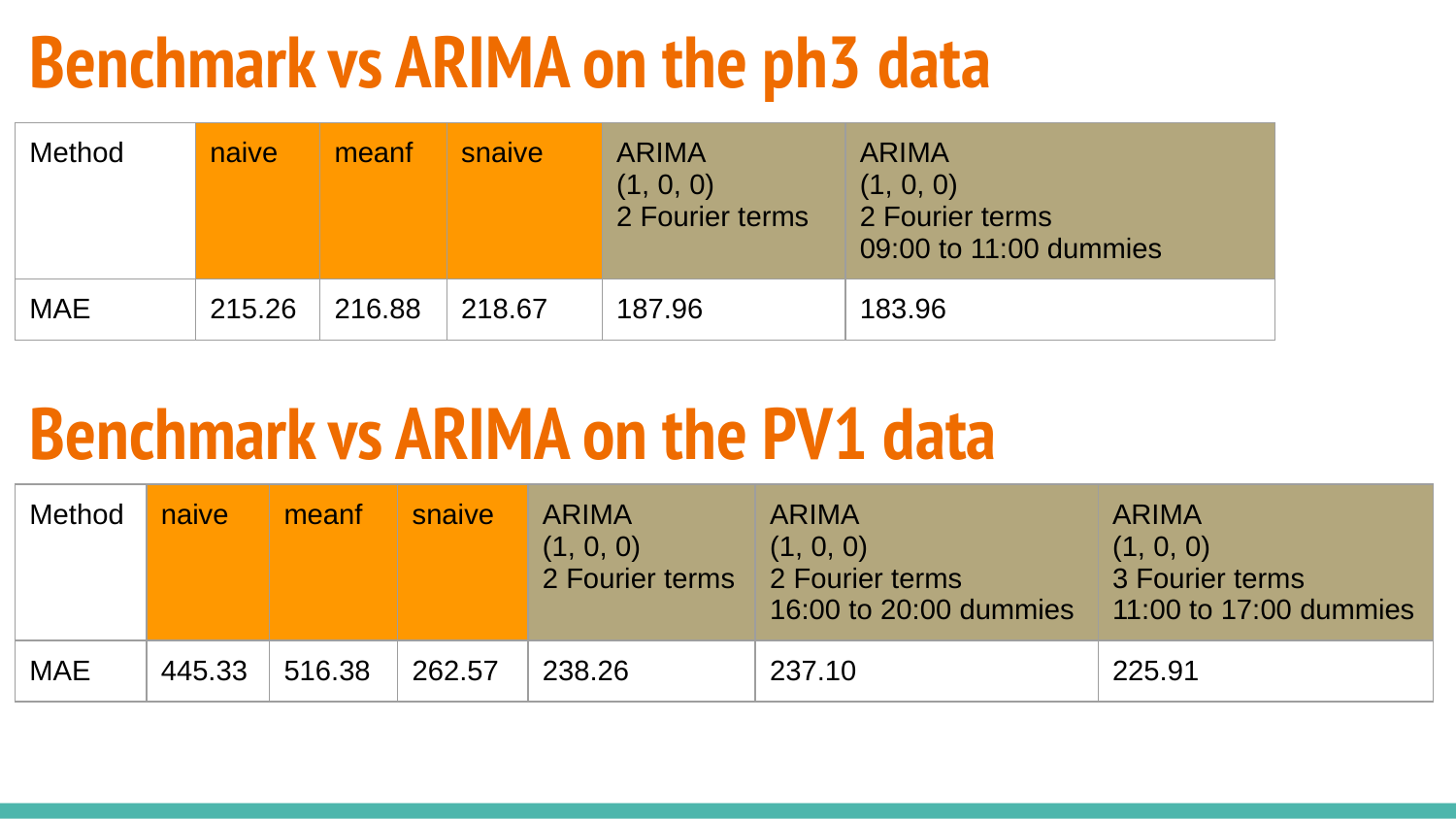

# Benchmark vs ARIMA on the ph3 data

| Method | naive | meanf | snaive | ARIMA (1, 0, 0) 2 Fourier terms | ARIMA (1, 0, 0) 2 Fourier terms 09:00 to 11:00 dummies |
| --- | --- | --- | --- | --- | --- |
| MAE | 215.26 | 216.88 | 218.67 | 187.96 | 183.96 |
Benchmark vs ARIMA on the PV1 data
| Method | naive | meanf | snaive | ARIMA (1, 0, 0) 2 Fourier terms | ARIMA (1, 0, 0) 2 Fourier terms 16:00 to 20:00 dummies | ARIMA (1, 0, 0) 3 Fourier terms 11:00 to 17:00 dummies |
| --- | --- | --- | --- | --- | --- | --- |
| MAE | 445.33 | 516.38 | 262.57 | 238.26 | 237.10 | 225.91 |